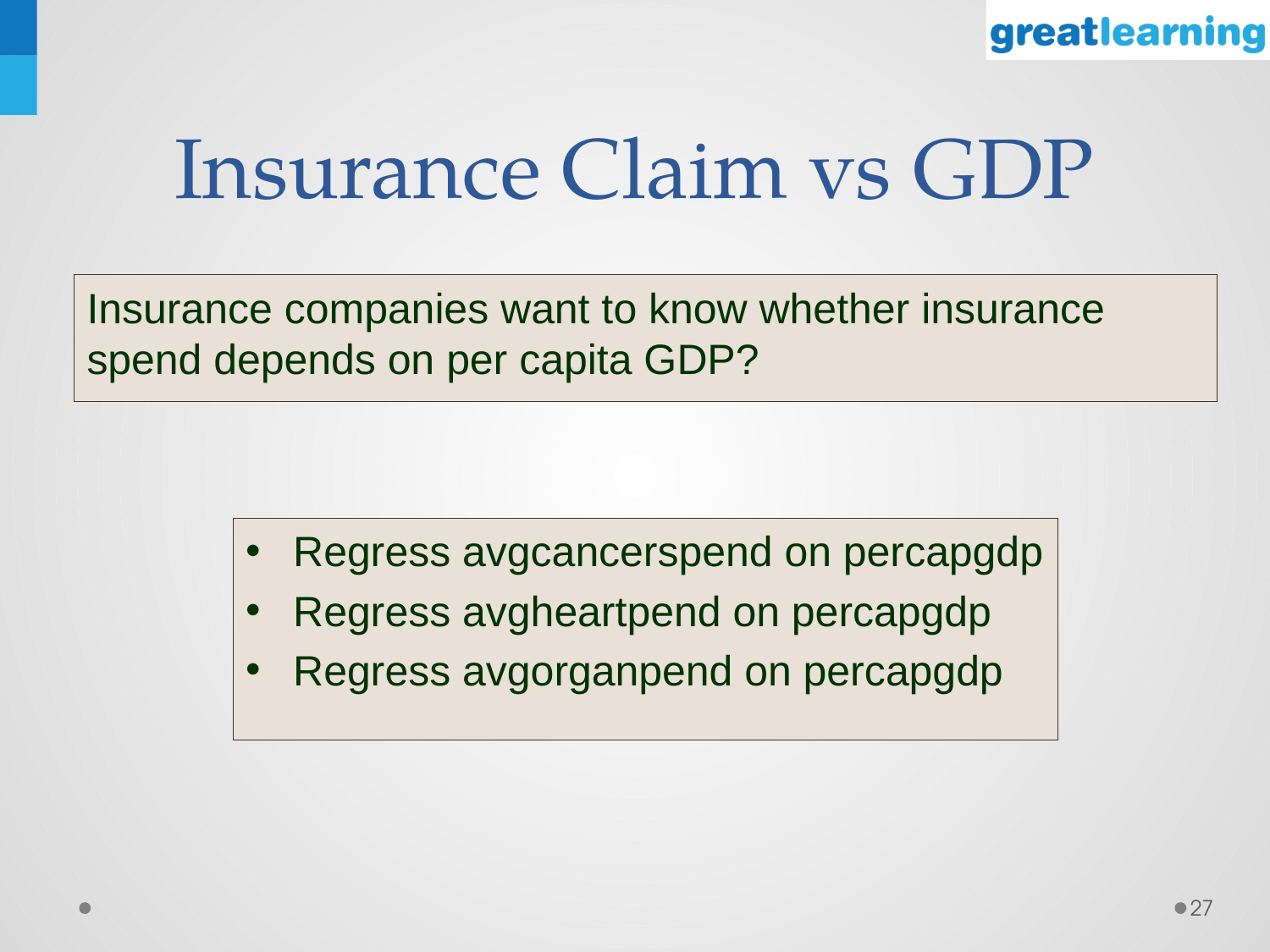

# Insurance Claim vs GDP
Insurance companies want to know whether insurance spend depends on per capita GDP?

Regress avgcancerspend on percapgdp
Regress avgheartpend on percapgdp
Regress avgorganpend on percapgdp

27